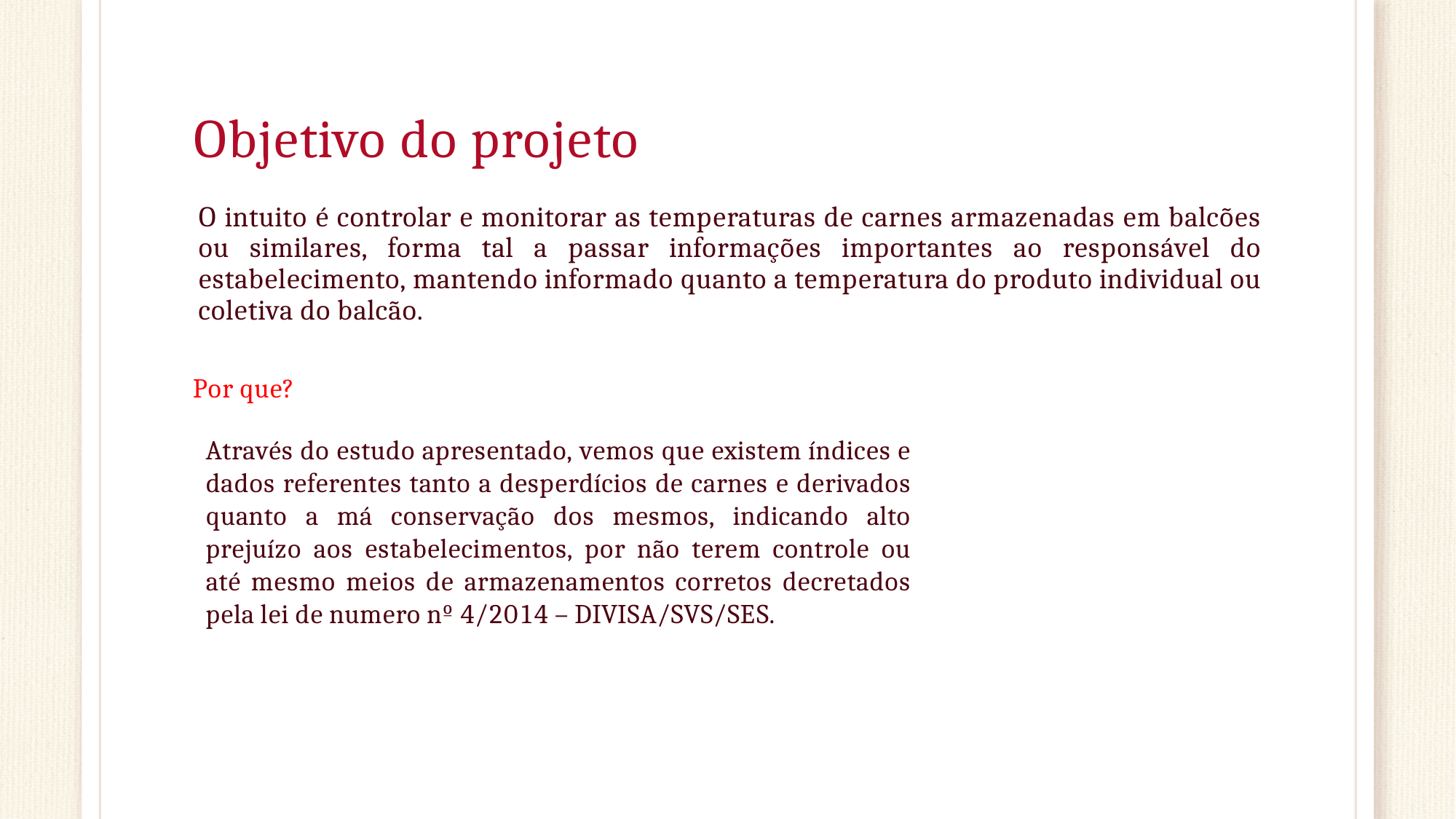

# Objetivo do projeto
O intuito é controlar e monitorar as temperaturas de carnes armazenadas em balcões ou similares, forma tal a passar informações importantes ao responsável do estabelecimento, mantendo informado quanto a temperatura do produto individual ou coletiva do balcão.

Por que?
Através do estudo apresentado, vemos que existem índices e dados referentes tanto a desperdícios de carnes e derivados quanto a má conservação dos mesmos, indicando alto prejuízo aos estabelecimentos, por não terem controle ou até mesmo meios de armazenamentos corretos decretados pela lei de numero nº 4/2014 – DIVISA/SVS/SES.